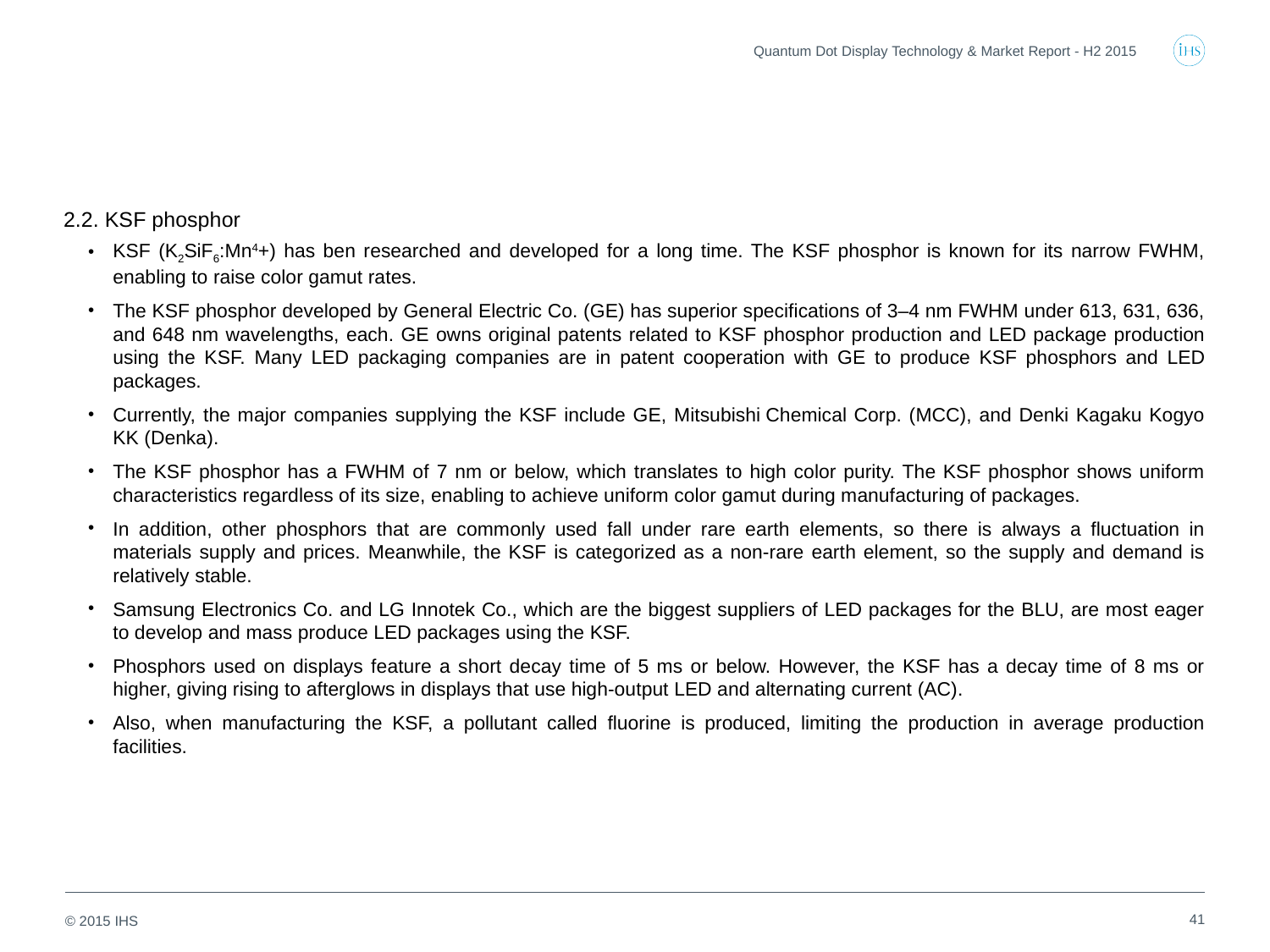

Quantum Dot Display Technology & Market Report - H2 2015
2.2. KSF phosphor
KSF (K2SiF6:Mn4+) has ben researched and developed for a long time. The KSF phosphor is known for its narrow FWHM, enabling to raise color gamut rates.
The KSF phosphor developed by General Electric Co. (GE) has superior specifications of 3–4 nm FWHM under 613, 631, 636, and 648 nm wavelengths, each. GE owns original patents related to KSF phosphor production and LED package production using the KSF. Many LED packaging companies are in patent cooperation with GE to produce KSF phosphors and LED packages.
Currently, the major companies supplying the KSF include GE, Mitsubishi Chemical Corp. (MCC), and Denki Kagaku Kogyo KK (Denka).
The KSF phosphor has a FWHM of 7 nm or below, which translates to high color purity. The KSF phosphor shows uniform characteristics regardless of its size, enabling to achieve uniform color gamut during manufacturing of packages.
In addition, other phosphors that are commonly used fall under rare earth elements, so there is always a fluctuation in materials supply and prices. Meanwhile, the KSF is categorized as a non-rare earth element, so the supply and demand is relatively stable.
Samsung Electronics Co. and LG Innotek Co., which are the biggest suppliers of LED packages for the BLU, are most eager to develop and mass produce LED packages using the KSF.
Phosphors used on displays feature a short decay time of 5 ms or below. However, the KSF has a decay time of 8 ms or higher, giving rising to afterglows in displays that use high-output LED and alternating current (AC).
Also, when manufacturing the KSF, a pollutant called fluorine is produced, limiting the production in average production facilities.
41